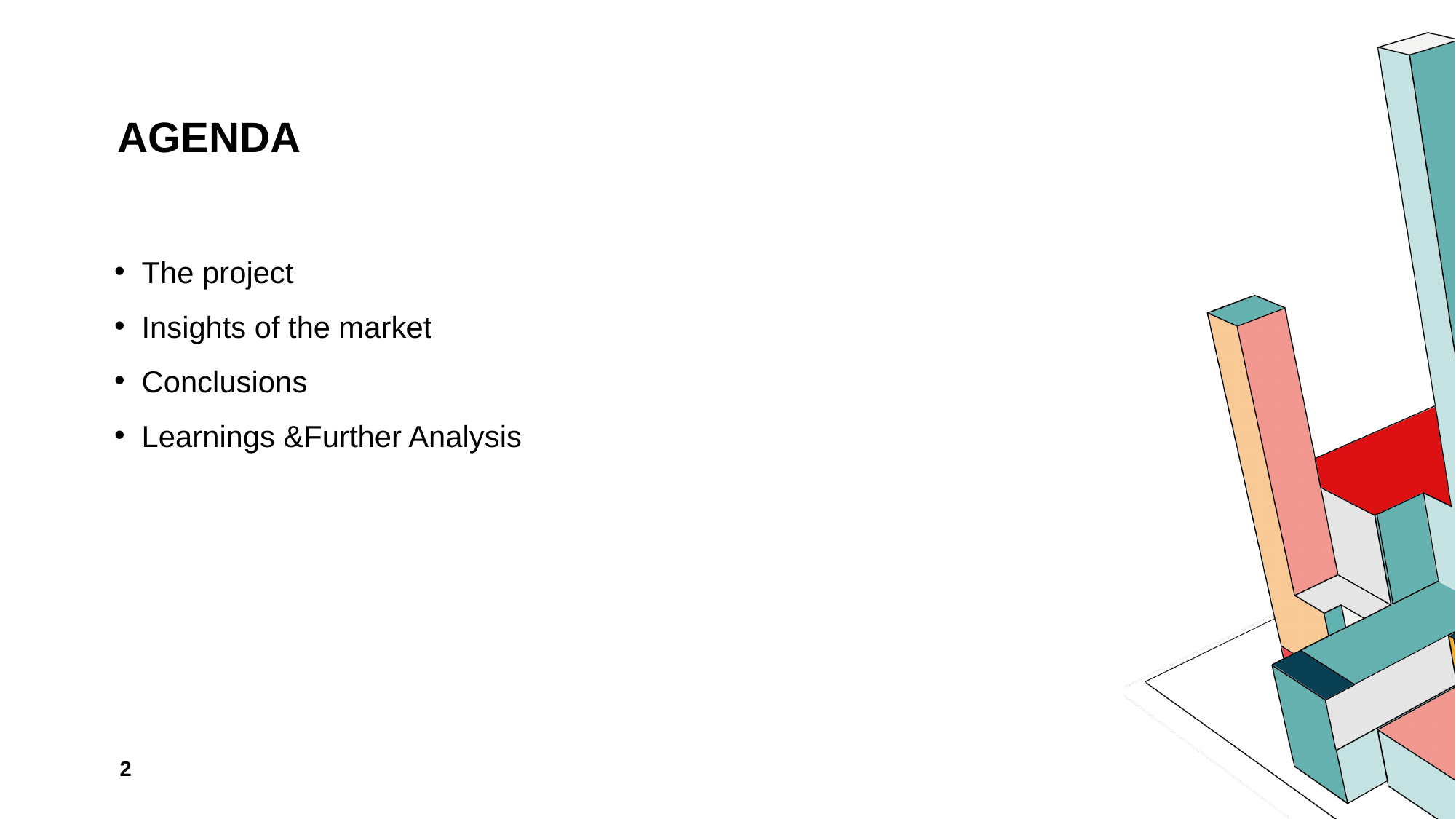

# Agenda
The project
Insights of the market
Conclusions
Learnings &Further Analysis
2